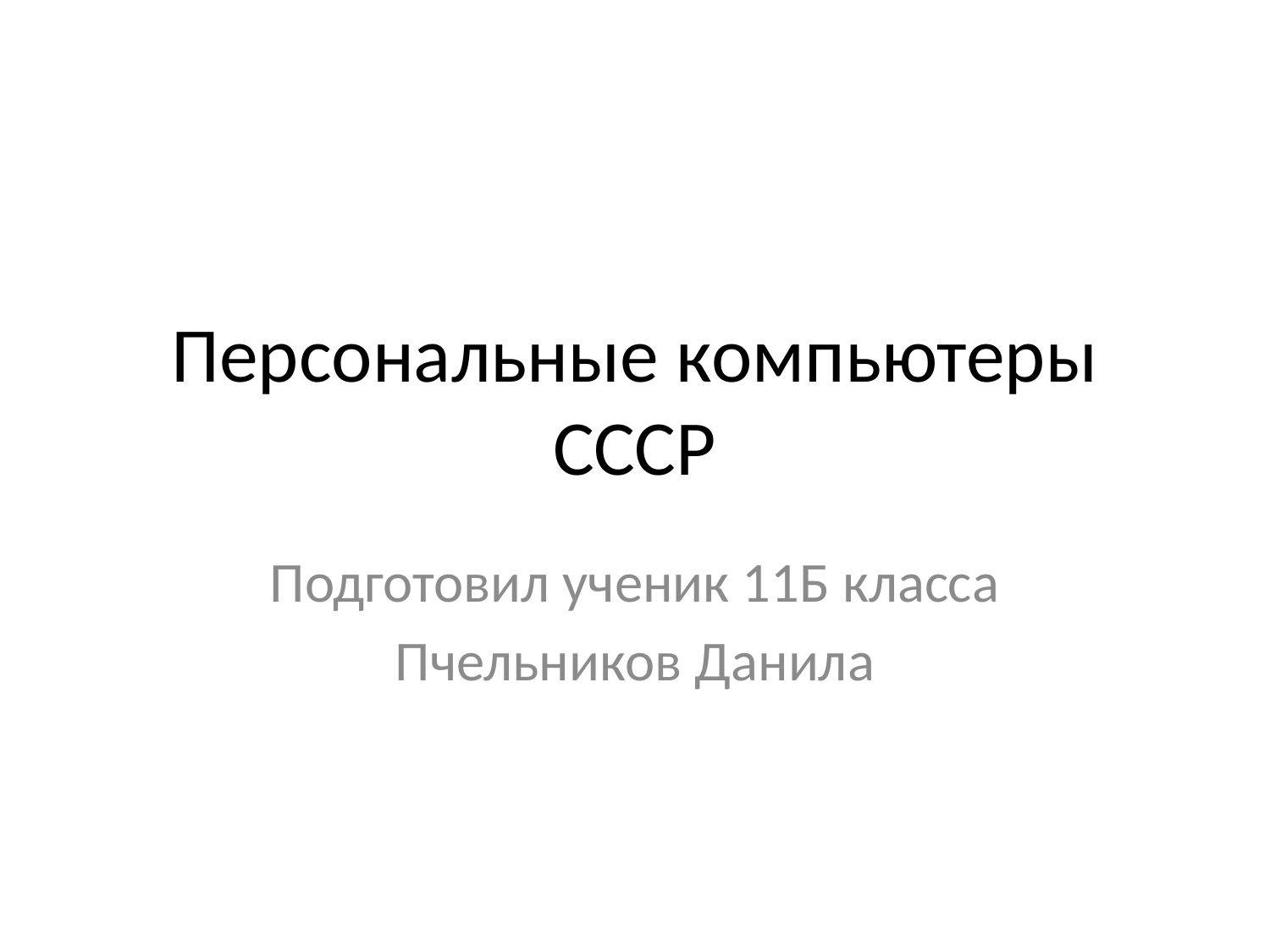

# Персональные компьютеры СССР
Подготовил ученик 11Б класса
Пчельников Данила